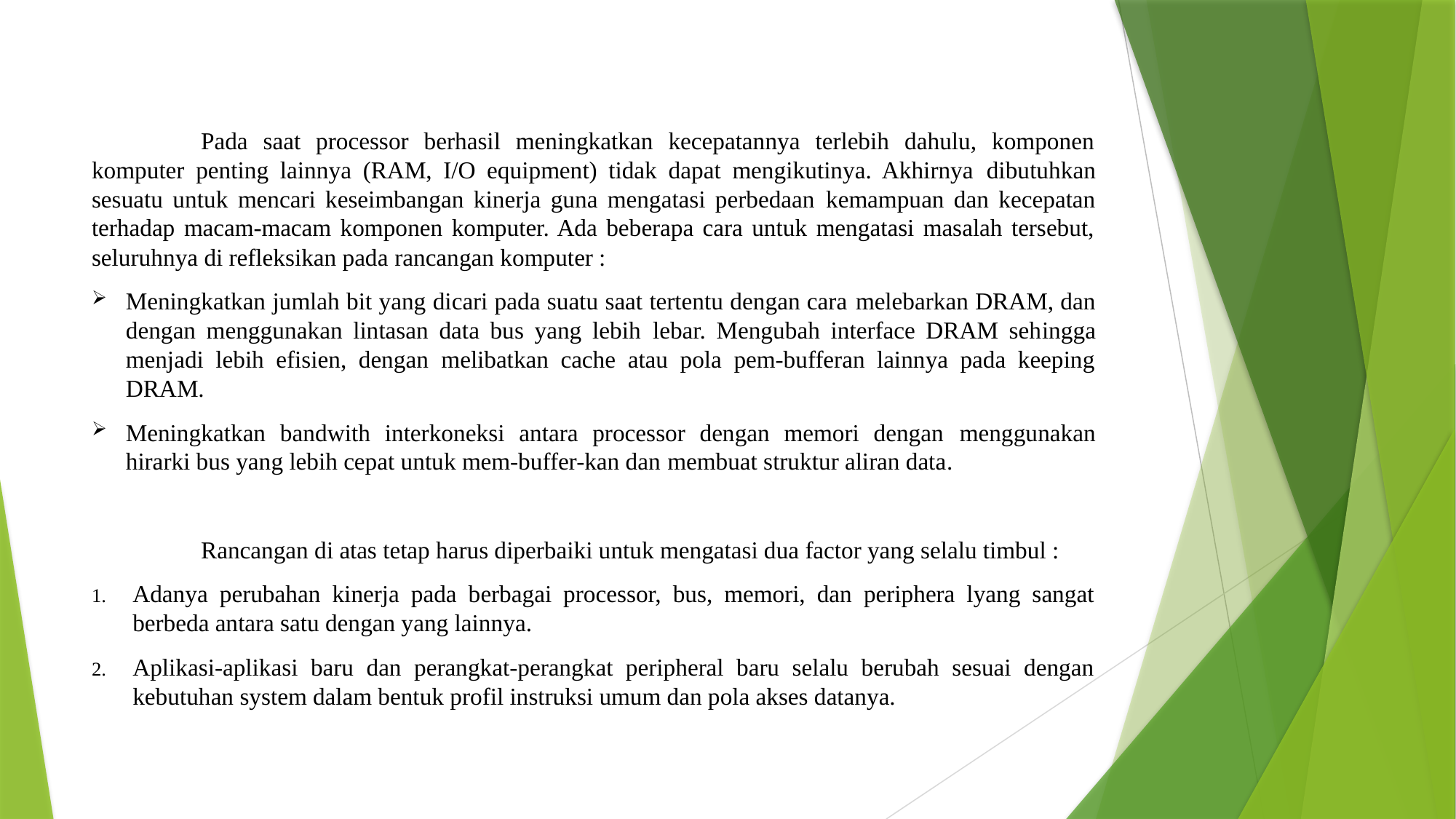

Pada saat processor berhasil meningkatkan kecepatannya terlebih dahulu, komponen komputer penting lainnya (RAM, I/O equipment) tidak dapat mengikutinya. Akhirnya dibutuhkan sesuatu untuk mencari keseimbangan kinerja guna mengatasi perbedaan kemampuan dan kecepatan terhadap macam-macam komponen komputer. Ada beberapa cara untuk mengatasi masalah tersebut, seluruhnya di refleksikan pada rancangan komputer :
Meningkatkan jumlah bit yang dicari pada suatu saat tertentu dengan cara melebarkan DRAM, dan dengan menggunakan lintasan data bus yang lebih lebar. Mengubah interface DRAM sehingga menjadi lebih efisien, dengan melibatkan cache atau pola pem-bufferan lainnya pada keeping DRAM.
Meningkatkan bandwith interkoneksi antara processor dengan memori dengan menggunakan hirarki bus yang lebih cepat untuk mem-buffer-kan dan membuat struktur aliran data.

	Rancangan di atas tetap harus diperbaiki untuk mengatasi dua factor yang selalu timbul :
Adanya perubahan kinerja pada berbagai processor, bus, memori, dan periphera lyang sangat berbeda antara satu dengan yang lainnya.
Aplikasi-aplikasi baru dan perangkat-perangkat peripheral baru selalu berubah sesuai dengan kebutuhan system dalam bentuk profil instruksi umum dan pola akses datanya.